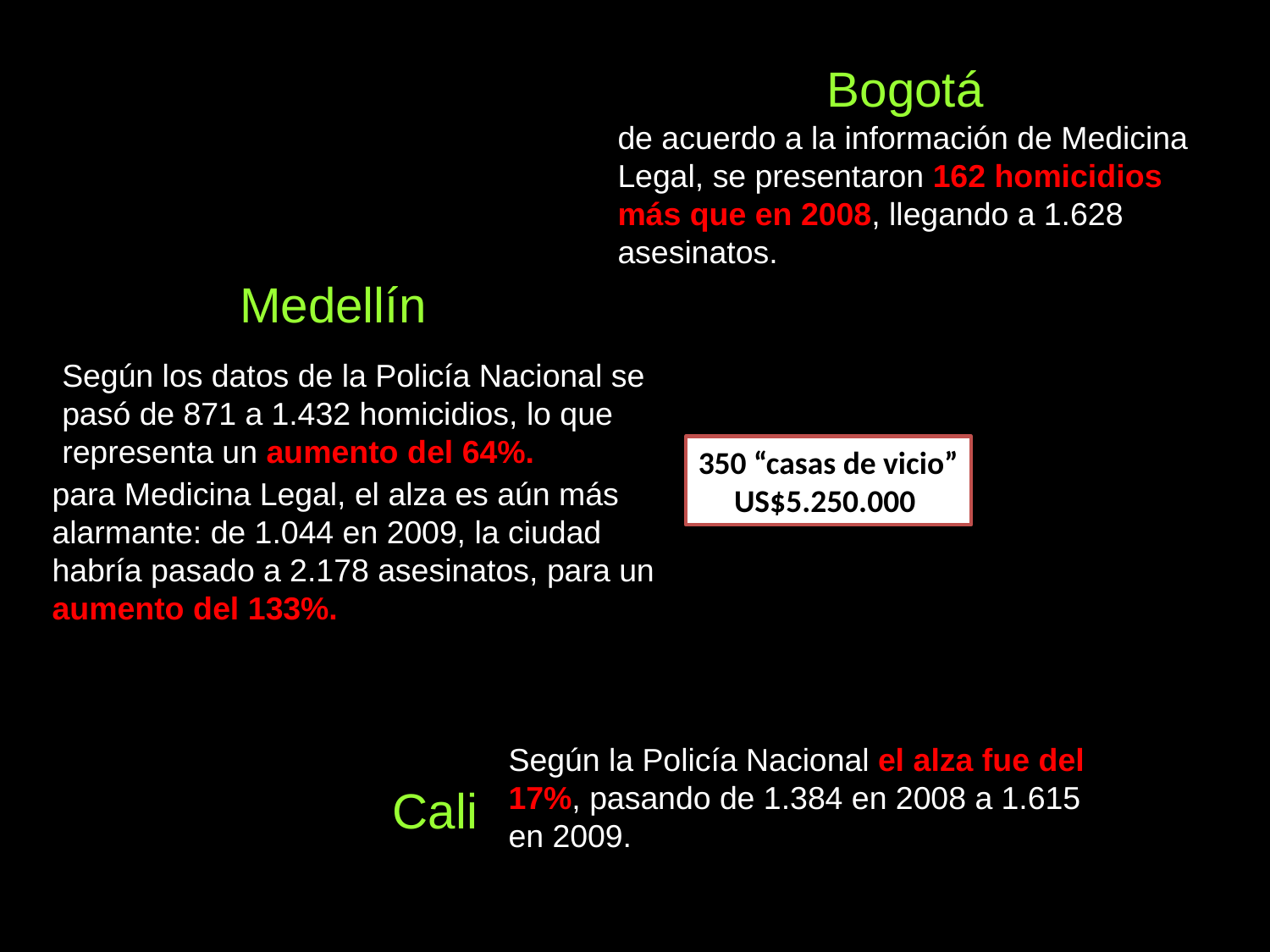

Bogotá
de acuerdo a la información de Medicina Legal, se presentaron 162 homicidios más que en 2008, llegando a 1.628 asesinatos.
Medellín
Según los datos de la Policía Nacional se pasó de 871 a 1.432 homicidios, lo que representa un aumento del 64%.
para Medicina Legal, el alza es aún más alarmante: de 1.044 en 2009, la ciudad habría pasado a 2.178 asesinatos, para un aumento del 133%.
350 “casas de vicio”
US$5.250.000
Según la Policía Nacional el alza fue del 17%, pasando de 1.384 en 2008 a 1.615 en 2009.
Cali